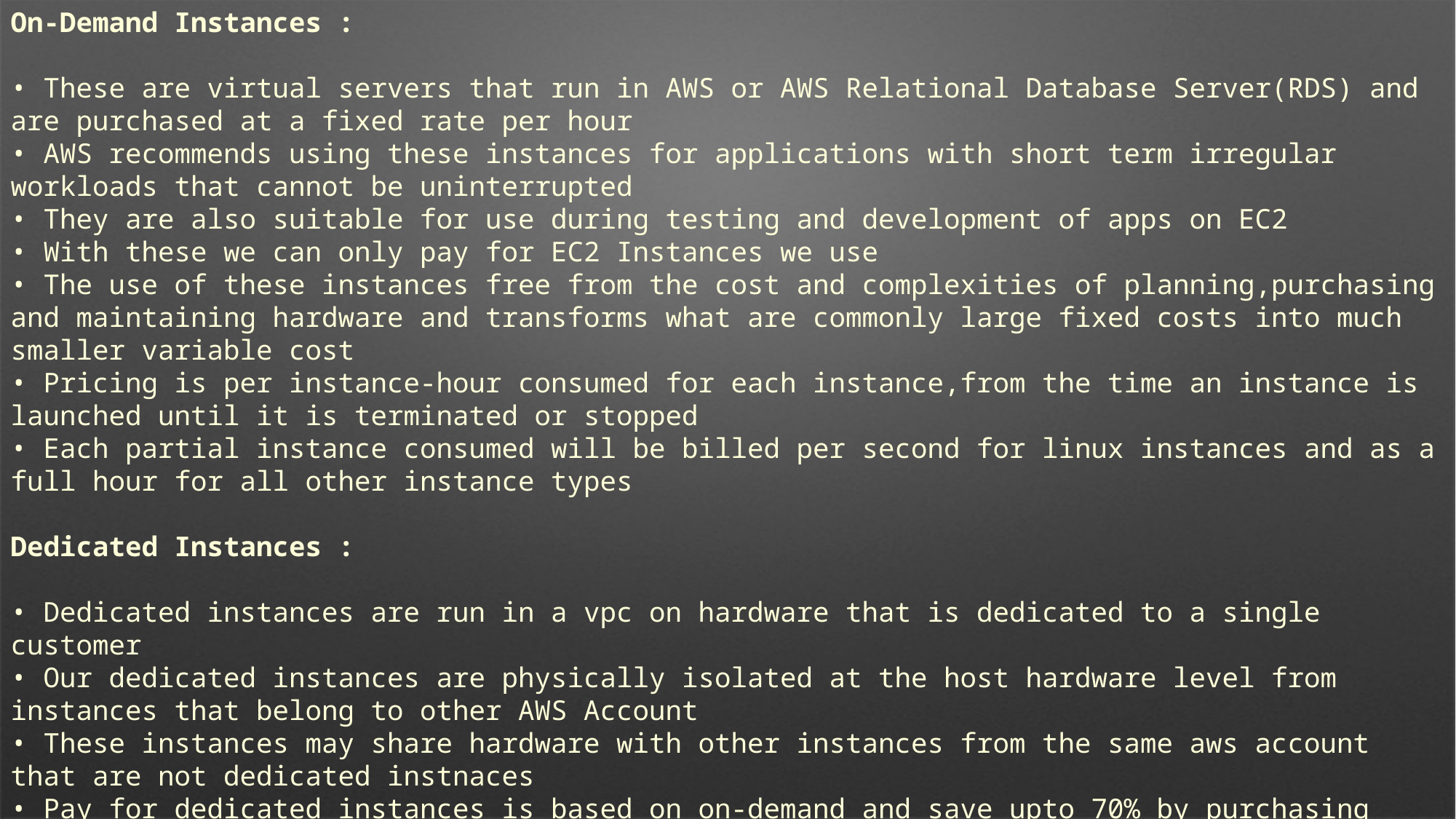

On-Demand Instances :

• These are virtual servers that run in AWS or AWS Relational Database Server(RDS) and are purchased at a fixed rate per hour
• AWS recommends using these instances for applications with short term irregular workloads that cannot be uninterrupted
• They are also suitable for use during testing and development of apps on EC2
• With these we can only pay for EC2 Instances we use
• The use of these instances free from the cost and complexities of planning,purchasing and maintaining hardware and transforms what are commonly large fixed costs into much smaller variable cost
• Pricing is per instance-hour consumed for each instance,from the time an instance is launched until it is terminated or stopped
• Each partial instance consumed will be billed per second for linux instances and as a full hour for all other instance types

Dedicated Instances :

• Dedicated instances are run in a vpc on hardware that is dedicated to a single customer
• Our dedicated instances are physically isolated at the host hardware level from instances that belong to other AWS Account
• These instances may share hardware with other instances from the same aws account that are not dedicated instnaces
• Pay for dedicated instances is based on on-demand and save upto 70% by purchasing reserved instances and upto 90% by purchasing spot instances when compared to Dedicated instances